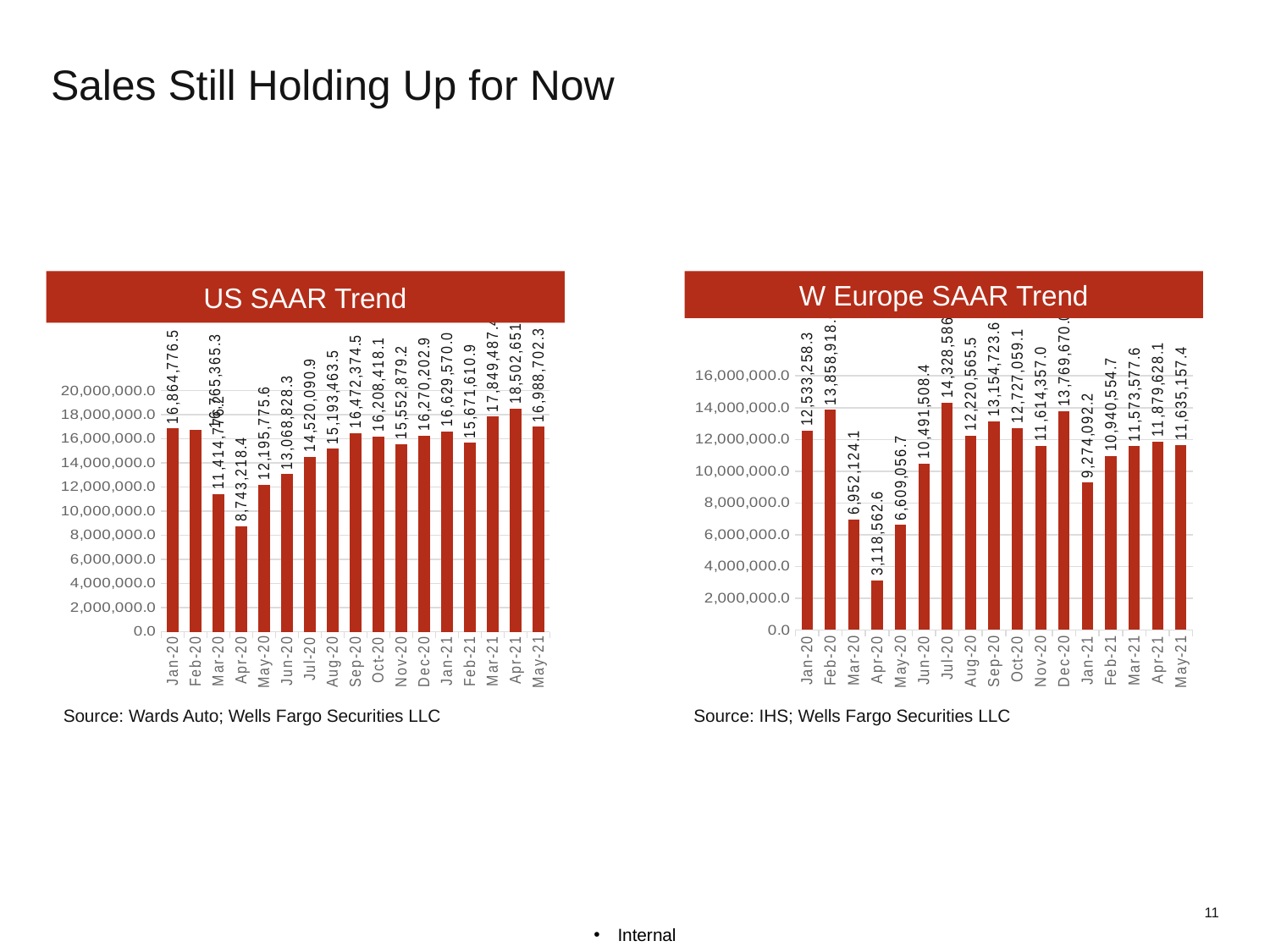

# Sales Still Holding Up for Now
W Europe SAAR Trend
US SAAR Trend

### Chart

| Category | US SAAR |
|---|---|
| 43831 | 12533258.314203601 |
| 43862 | 13858918.609917961 |
| 43891 | 6952124.062052857 |
| 43922 | 3118562.55946344 |
| 43952 | 6609056.658717047 |
| 43983 | 10491508.38061356 |
| 44013 | 14328586.79264952 |
| 44044 | 12220565.492482081 |
| 44075 | 13154723.619235681 |
| 44105 | 12727059.136700759 |
| 44136 | 11614356.958295412 |
| 44166 | 13769670.02714556 |
| 44197 | 9274092.164820625 |
| 44228 | 10940554.658327375 |
| 44256 | 11573577.60813455 |
| 44287 | 11879628.122462867 |
| 44317 | 11635157.378630497 |

### Chart

| Category | US SAAR |
|---|---|
| 43831 | 16864776.542629085 |
| 43862 | 16765365.271945214 |
| 43891 | 11414776.196604613 |
| 43922 | 8743218.36753817 |
| 43952 | 12195775.621929936 |
| 43983 | 13068828.287254883 |
| 44013 | 14520090.880318329 |
| 44044 | 15193463.507105537 |
| 44075 | 16472374.516635511 |
| 44105 | 16208418.147499358 |
| 44136 | 15552879.181715265 |
| 44166 | 16270202.884603763 |
| 44197 | 16629570.020327978 |
| 44228 | 15671610.869536482 |
| 44256 | 17849487.351948675 |
| 44287 | 18502650.97625584 |
| 44317 | 16988702.320269745 |
Source: Wards Auto; Wells Fargo Securities LLC
Source: IHS; Wells Fargo Securities LLC
11